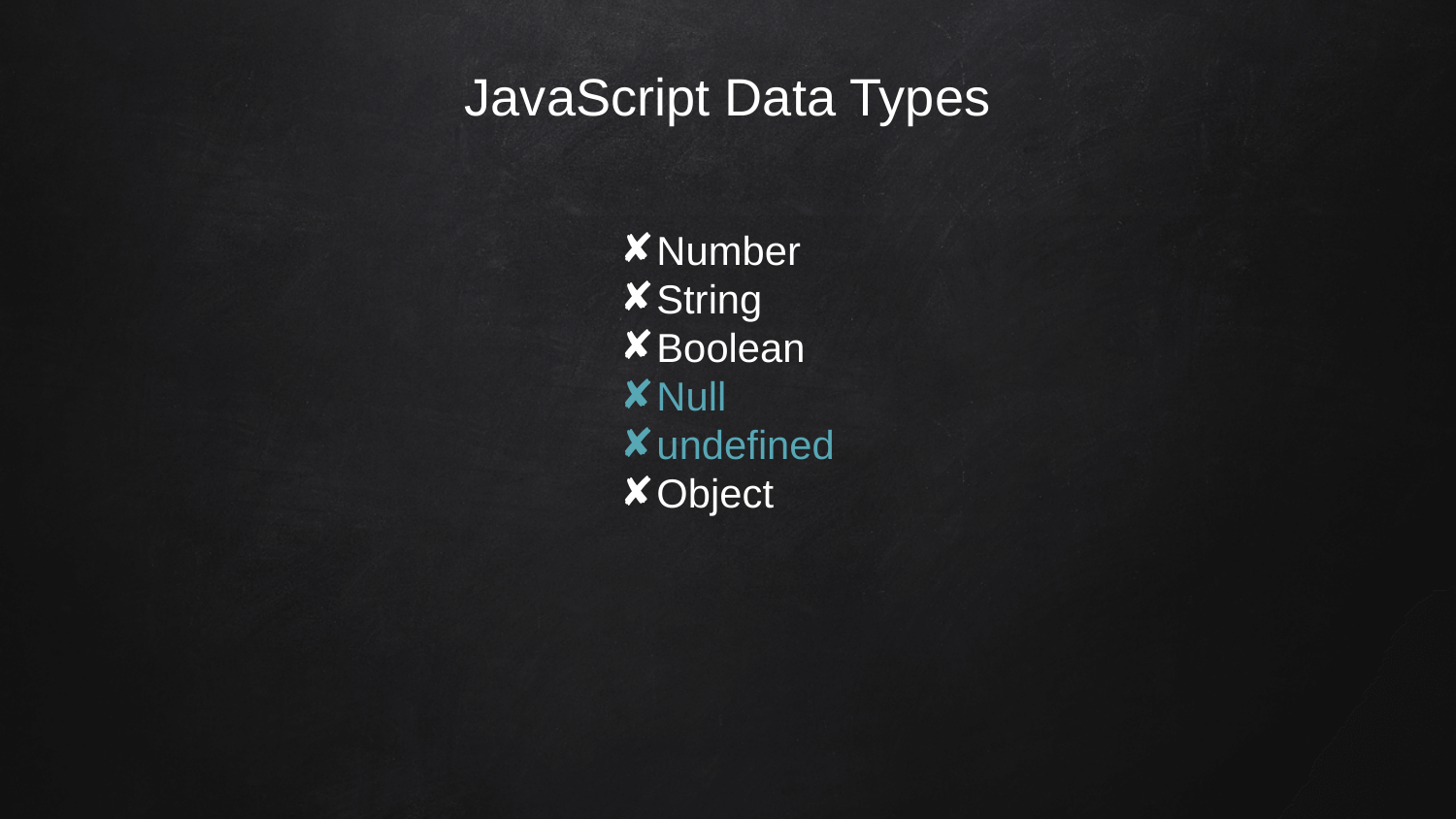

# JavaScript Data Types
Number
String
Boolean
Null
undefined
Object